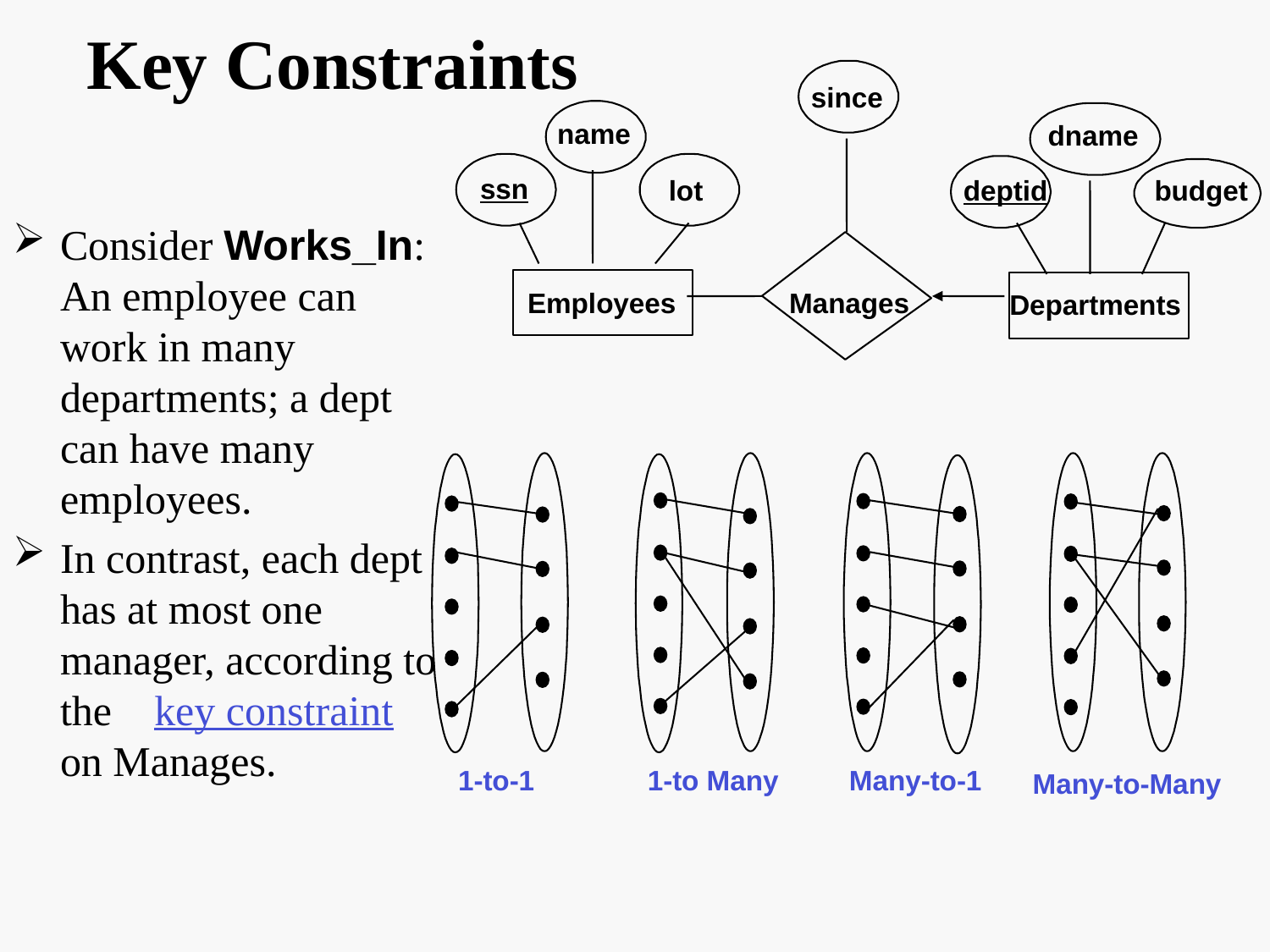

# Key Constraints

since

name

ssn
lot

dname

deptid
budget

Consider Works_In:  An employee can work in many departments; a dept can have many employees.
In contrast, each dept has at most one manager, according to the    key constraint on Manages.

Manages

Employees

Departments

1-to-1
1-to Many
Many-to-1
Many-to-Many